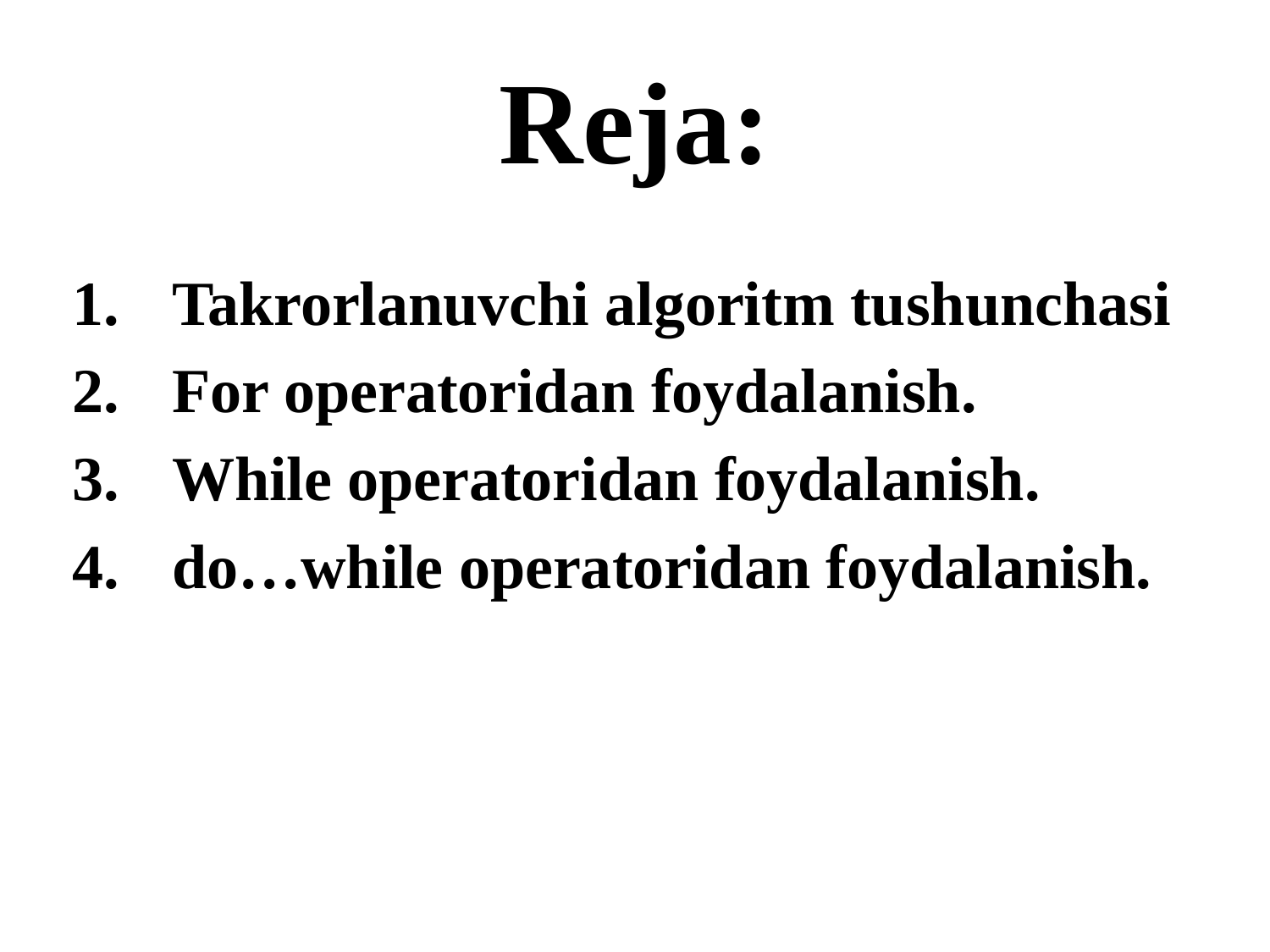

# Reja:
Takrorlanuvchi algoritm tushunchasi
For operatoridan foydalanish.
While operatoridan foydalanish.
do…while operatoridan foydalanish.